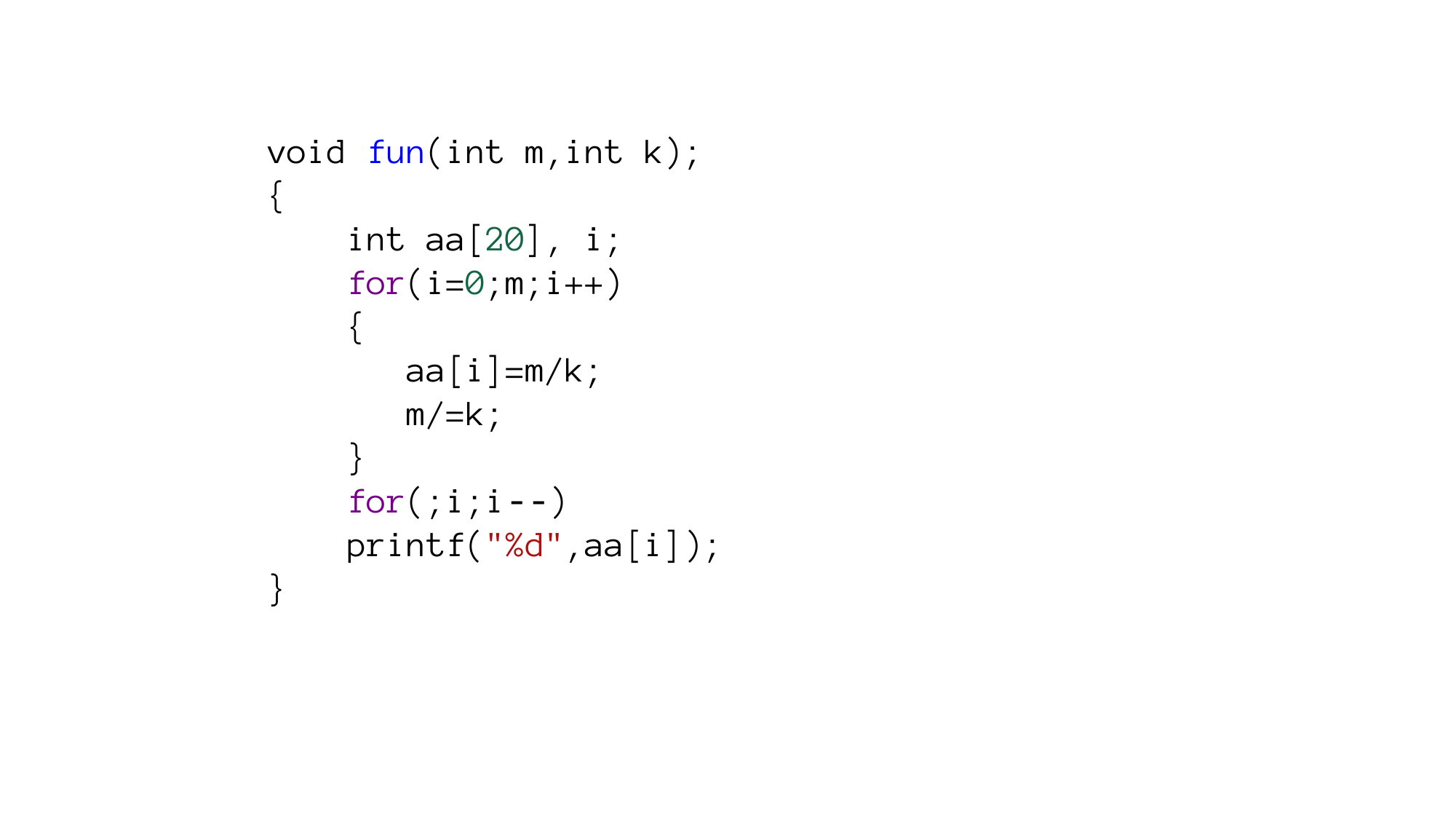

void fun(int m,int k);
{
    int aa[20], i;
    for(i=0;m;i++)
    {
       aa[i]=m/k;
       m/=k;
    }
    for(;i;i‐‐)
    printf("%d",aa[i]);
}